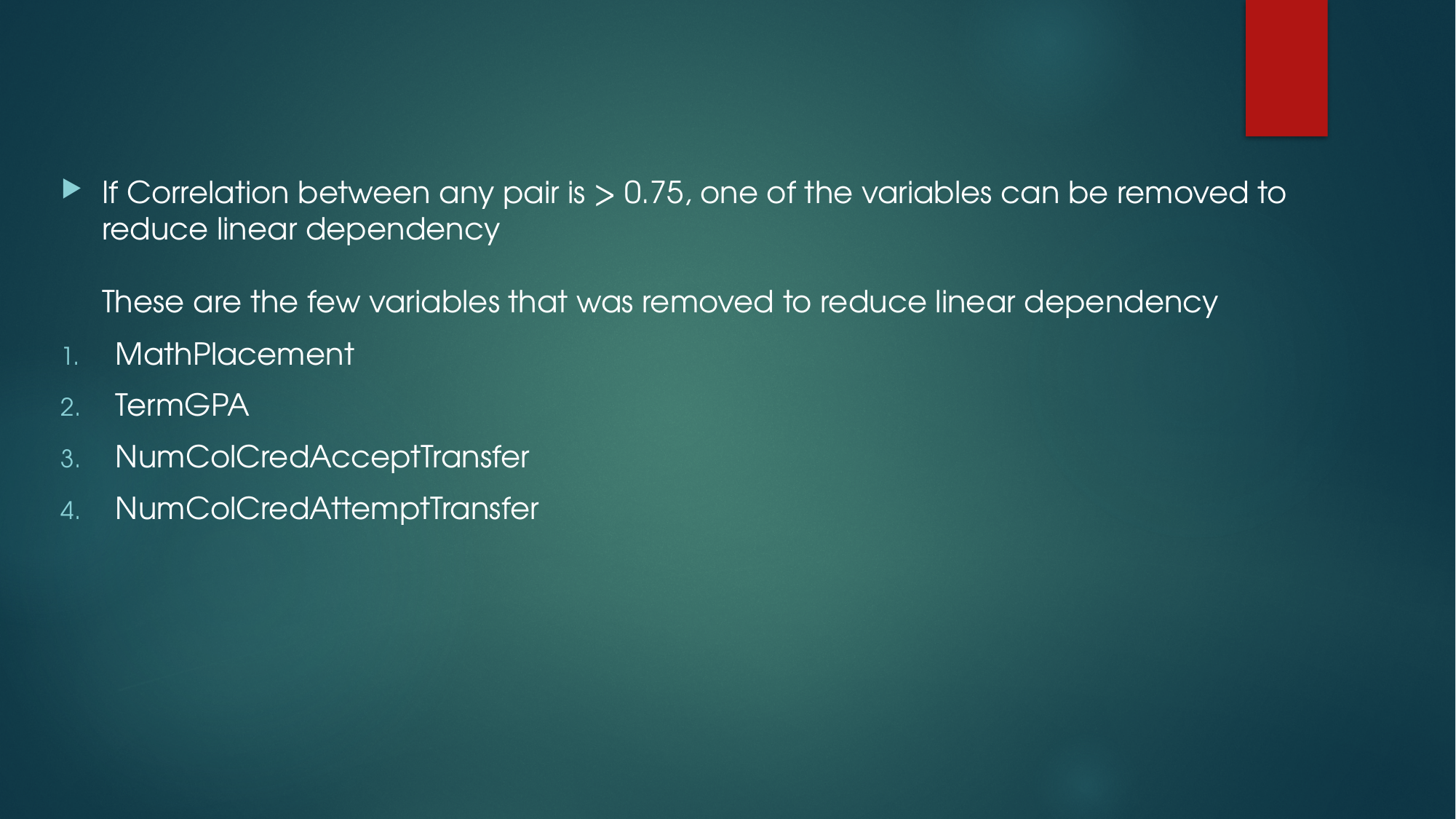

If Correlation between any pair is > 0.75, one of the variables can be removed to reduce linear dependency
These are the few variables that was removed to reduce linear dependency
MathPlacement
TermGPA
NumColCredAcceptTransfer
NumColCredAttemptTransfer